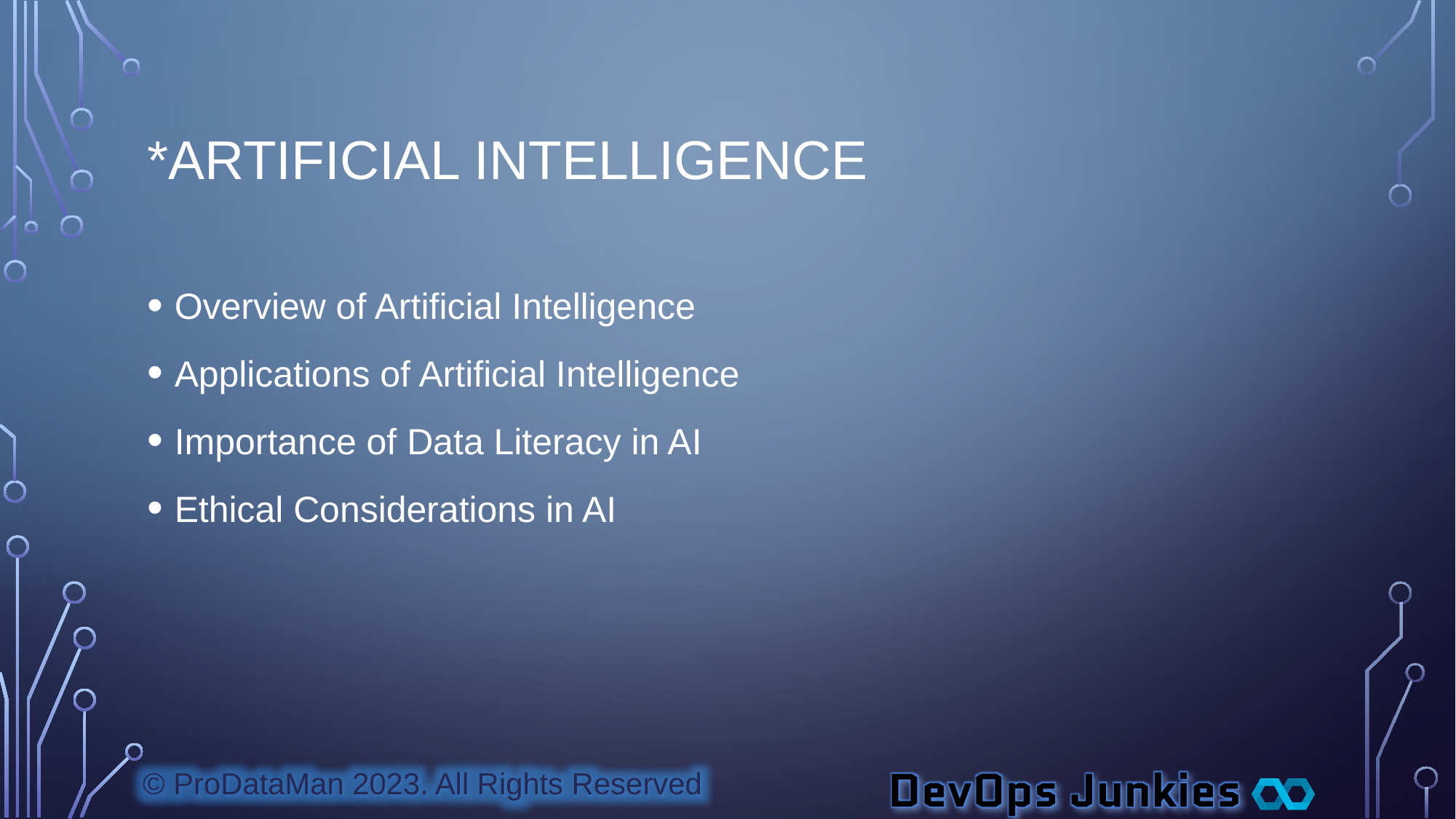

# *Artificial Intelligence
Overview of Artificial Intelligence
Applications of Artificial Intelligence
Importance of Data Literacy in AI
Ethical Considerations in AI